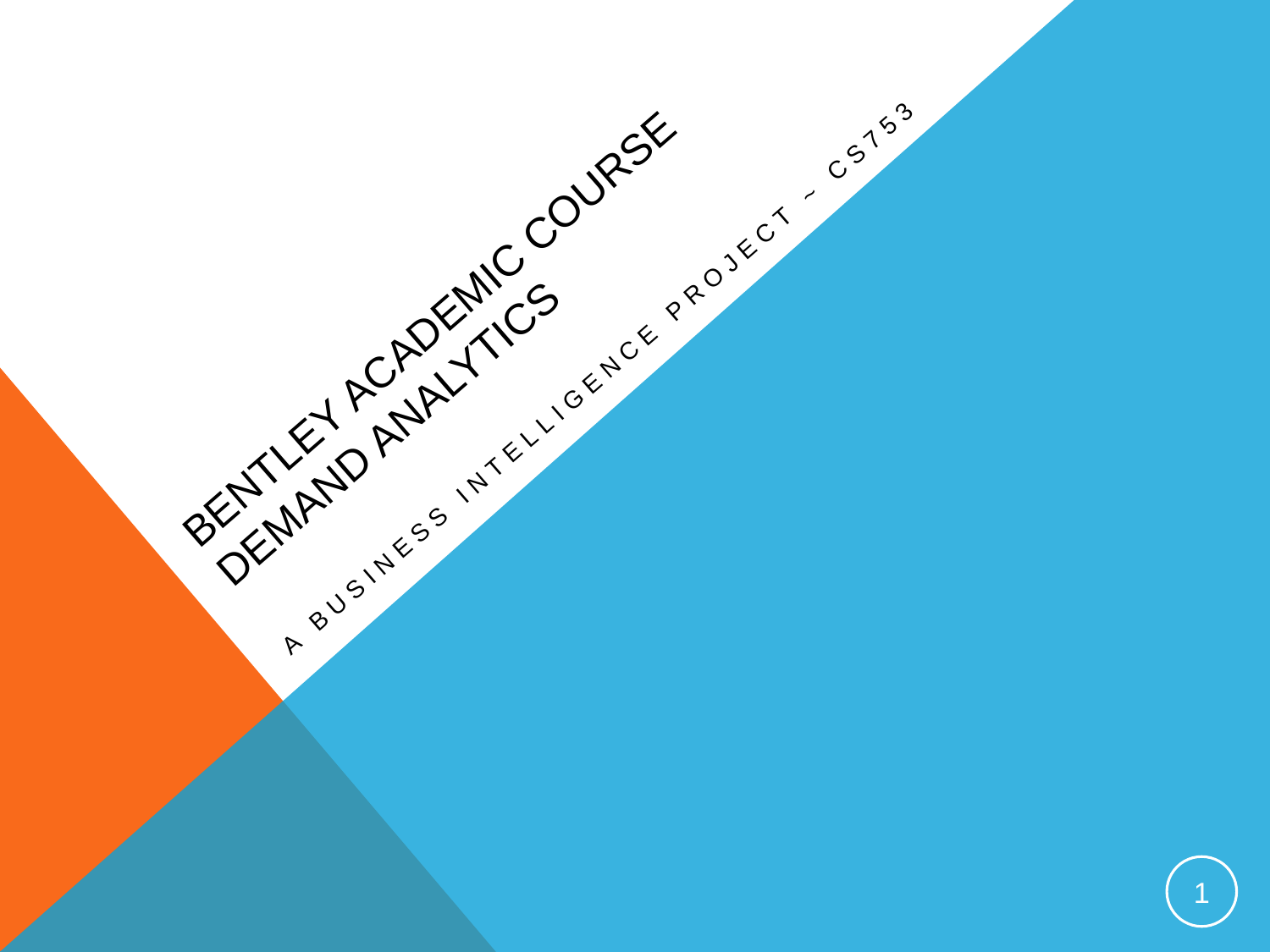

# Bentley Academic Course Demand Analytics
A Business Intelligence Project ~ CS753

1